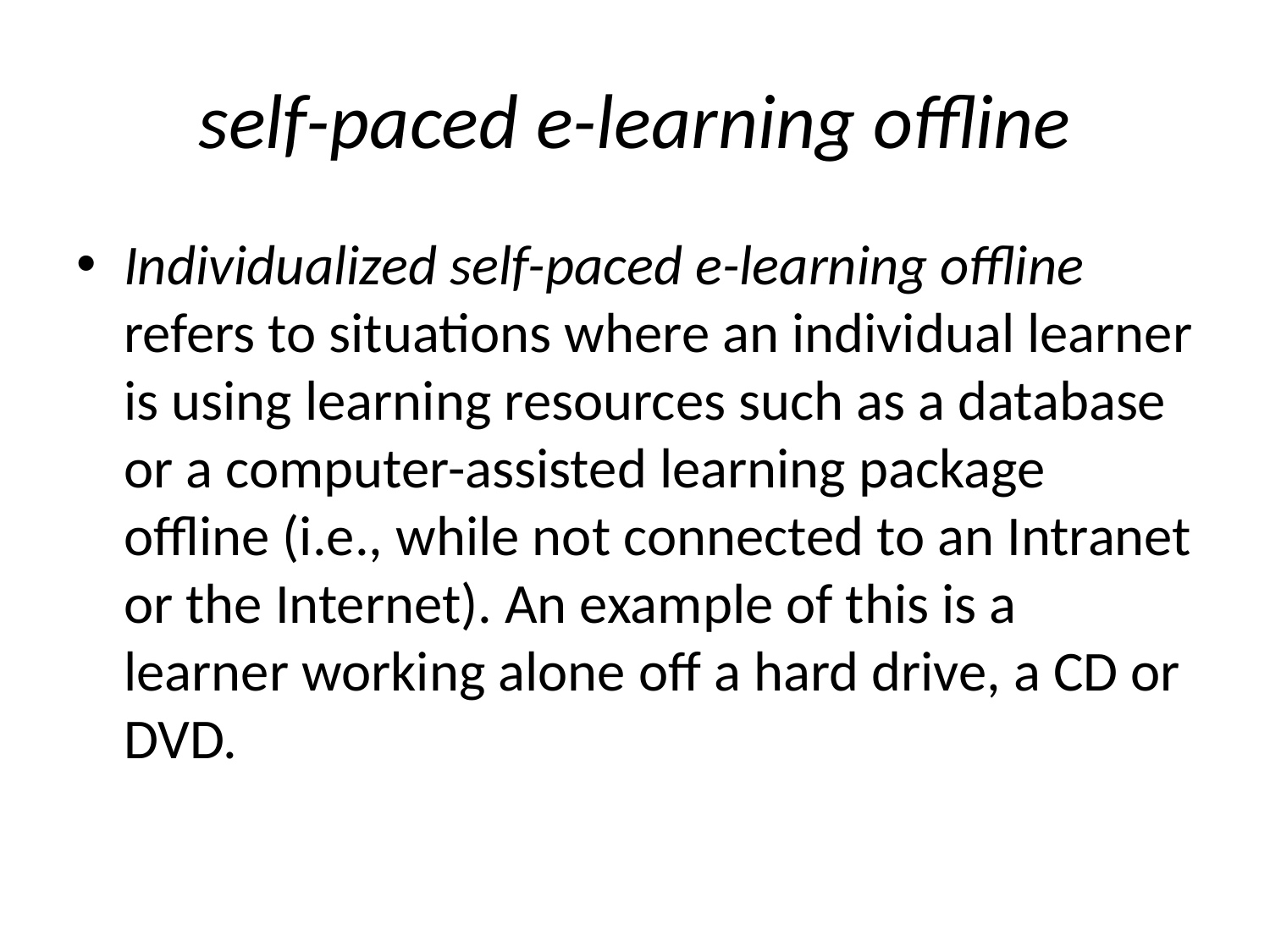

# self-paced e-learning offline
Individualized self-paced e-learning offline refers to situations where an individual learner is using learning resources such as a database or a computer-assisted learning package offline (i.e., while not connected to an Intranet or the Internet). An example of this is a learner working alone off a hard drive, a CD or DVD.